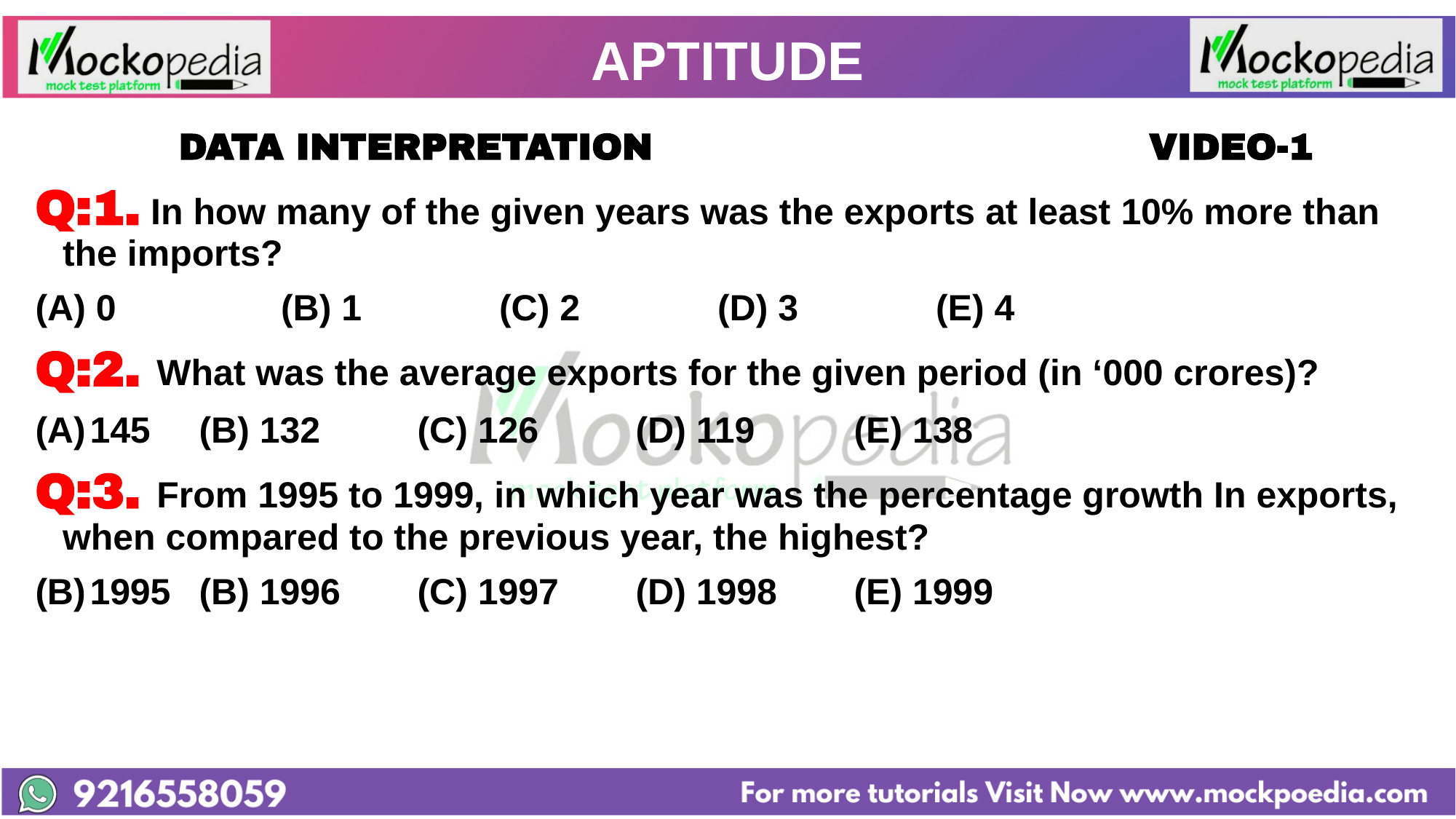

# APTITUDE
 DATA INTERPRETATION                               		VIDEO-1
Q:1. In how many of the given years was the exports at least 10% more than the imports?
(A) 0		(B) 1 		(C) 2		(D) 3		(E) 4
Q:2. What was the average exports for the given period (in ‘000 crores)?
145	(B) 132	(C) 126	(D) 119	(E) 138
Q:3. From 1995 to 1999, in which year was the percentage growth In exports, when compared to the previous year, the highest?
1995 	(B) 1996	(C) 1997	(D) 1998	(E) 1999